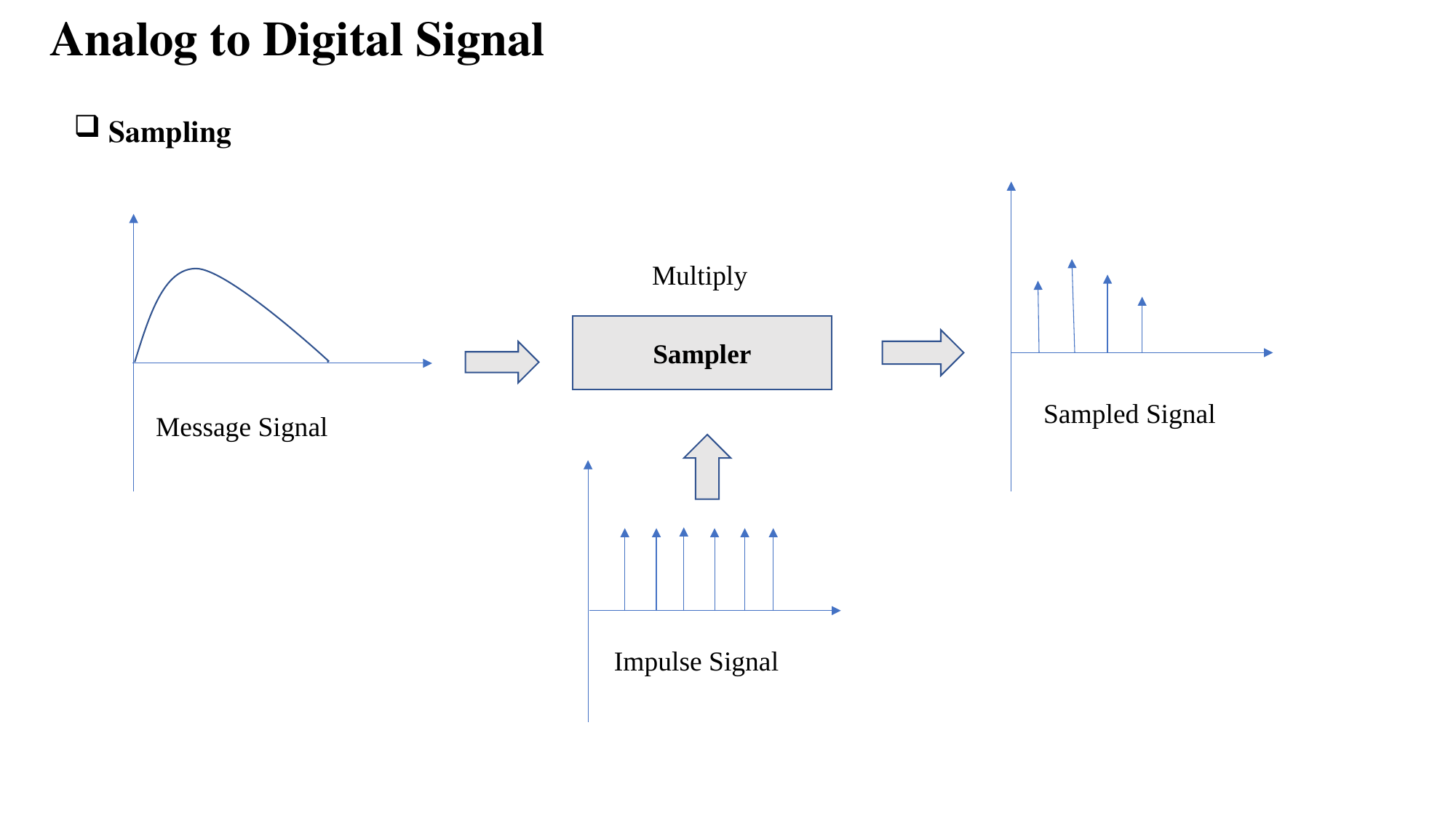

Analog to Digital Signal
 Sampling

Multiply

Sampler

Sampled Signal
Message Signal

Impulse Signal